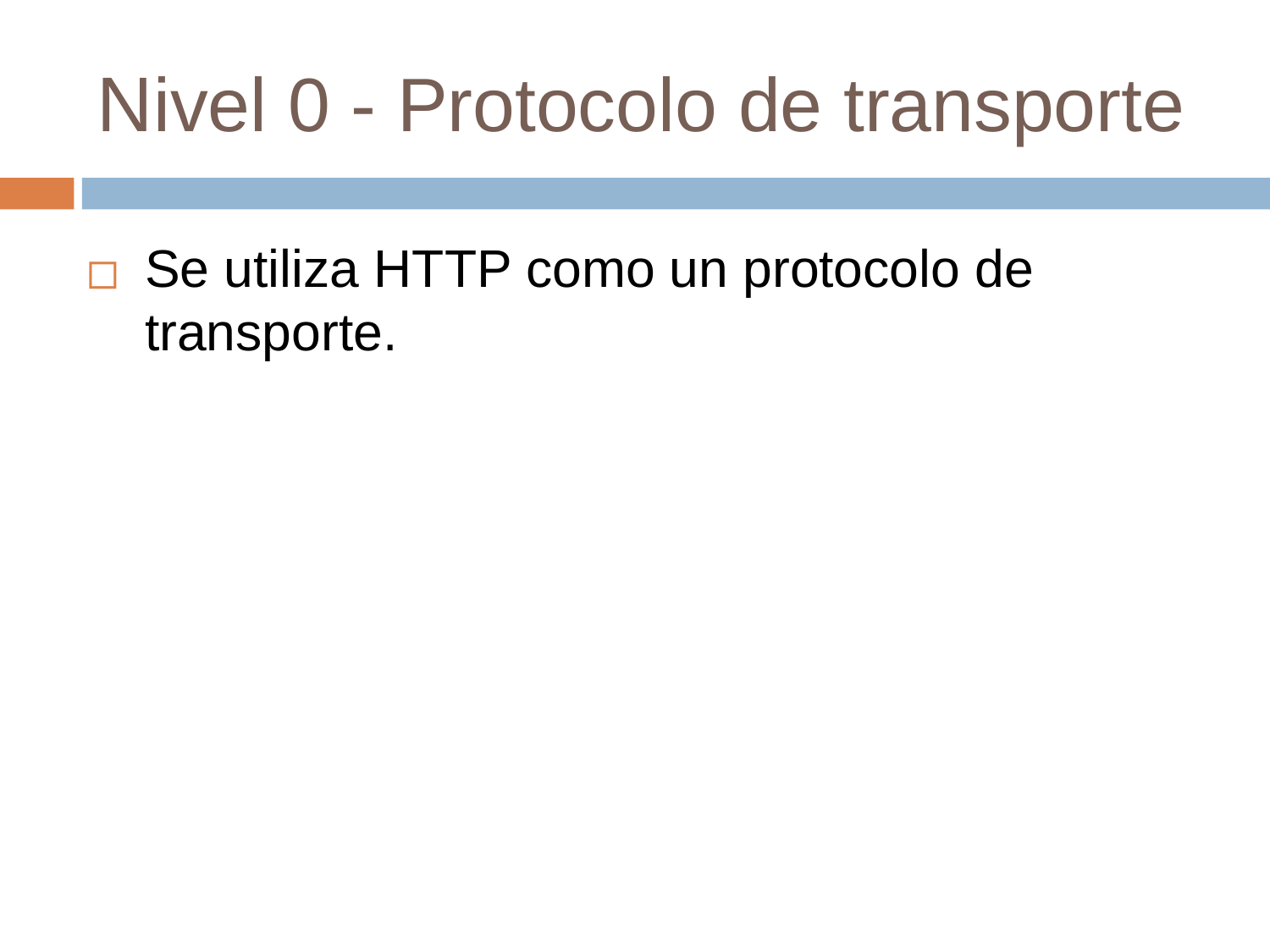

# Nivel 0 - Protocolo de transporte
Se utiliza HTTP como un protocolo de transporte.